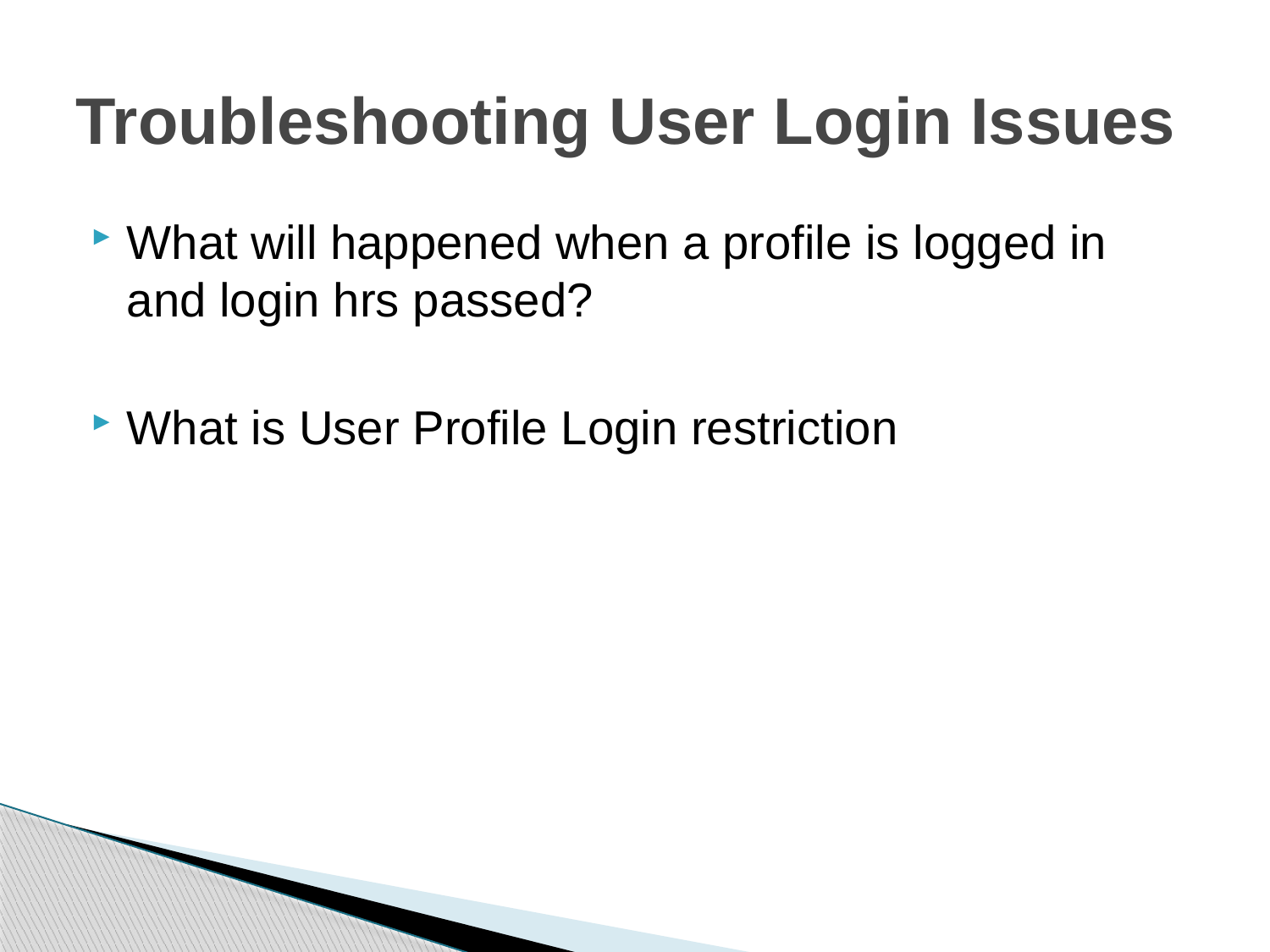

# Troubleshooting User Login Issues
What will happened when a profile is logged in and login hrs passed?

What is User Profile Login restriction